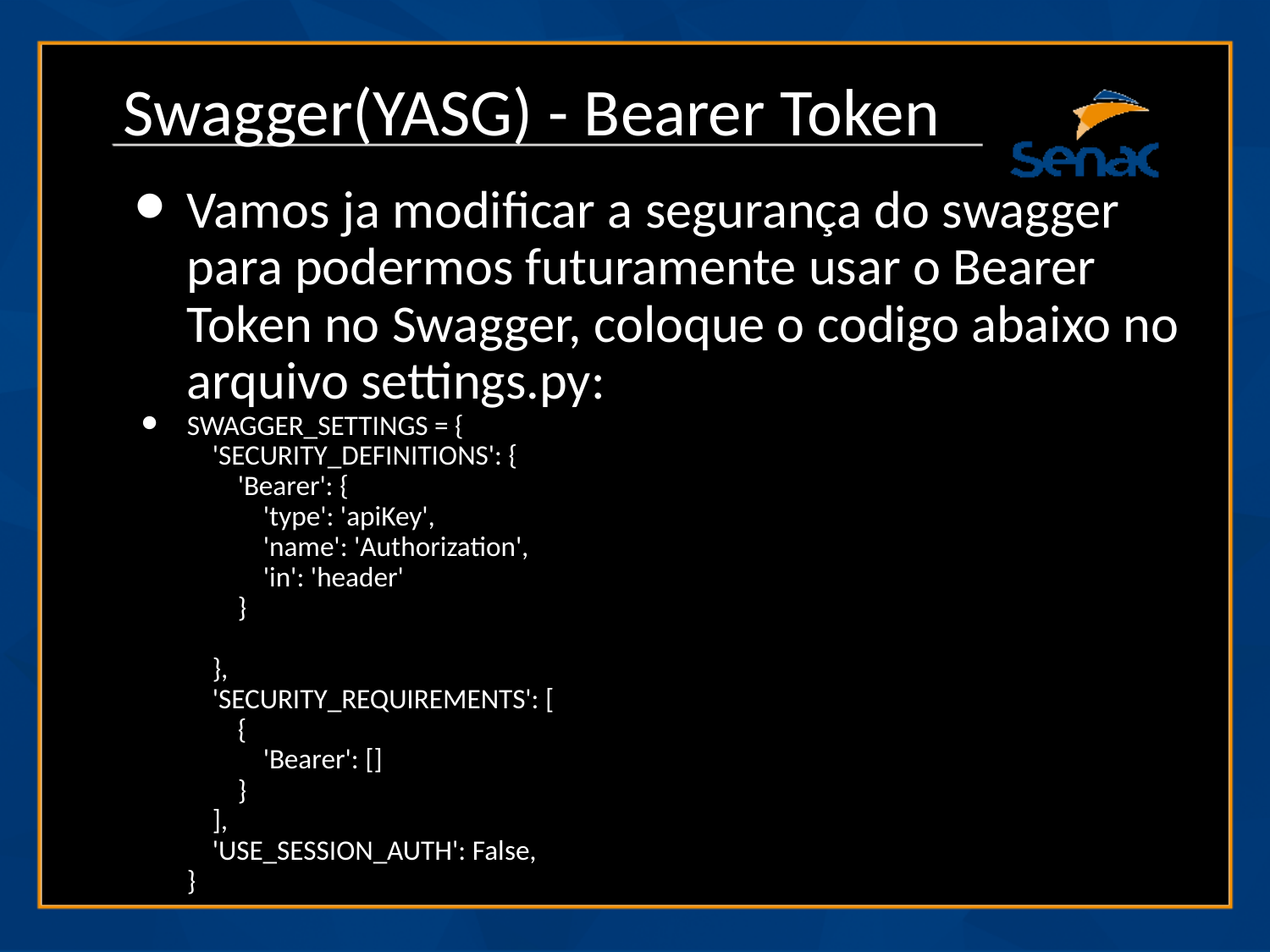

# ‘
Swagger(YASG) - Bearer Token

Vamos ja modificar a segurança do swagger para podermos futuramente usar o Bearer Token no Swagger, coloque o codigo abaixo no arquivo settings.py:
SWAGGER_SETTINGS = {
    'SECURITY_DEFINITIONS': {
        'Bearer': {
            'type': 'apiKey',
            'name': 'Authorization',
            'in': 'header'
        }

    },
    'SECURITY_REQUIREMENTS': [
        {
            'Bearer': []
        }
    ],
    'USE_SESSION_AUTH': False,
}